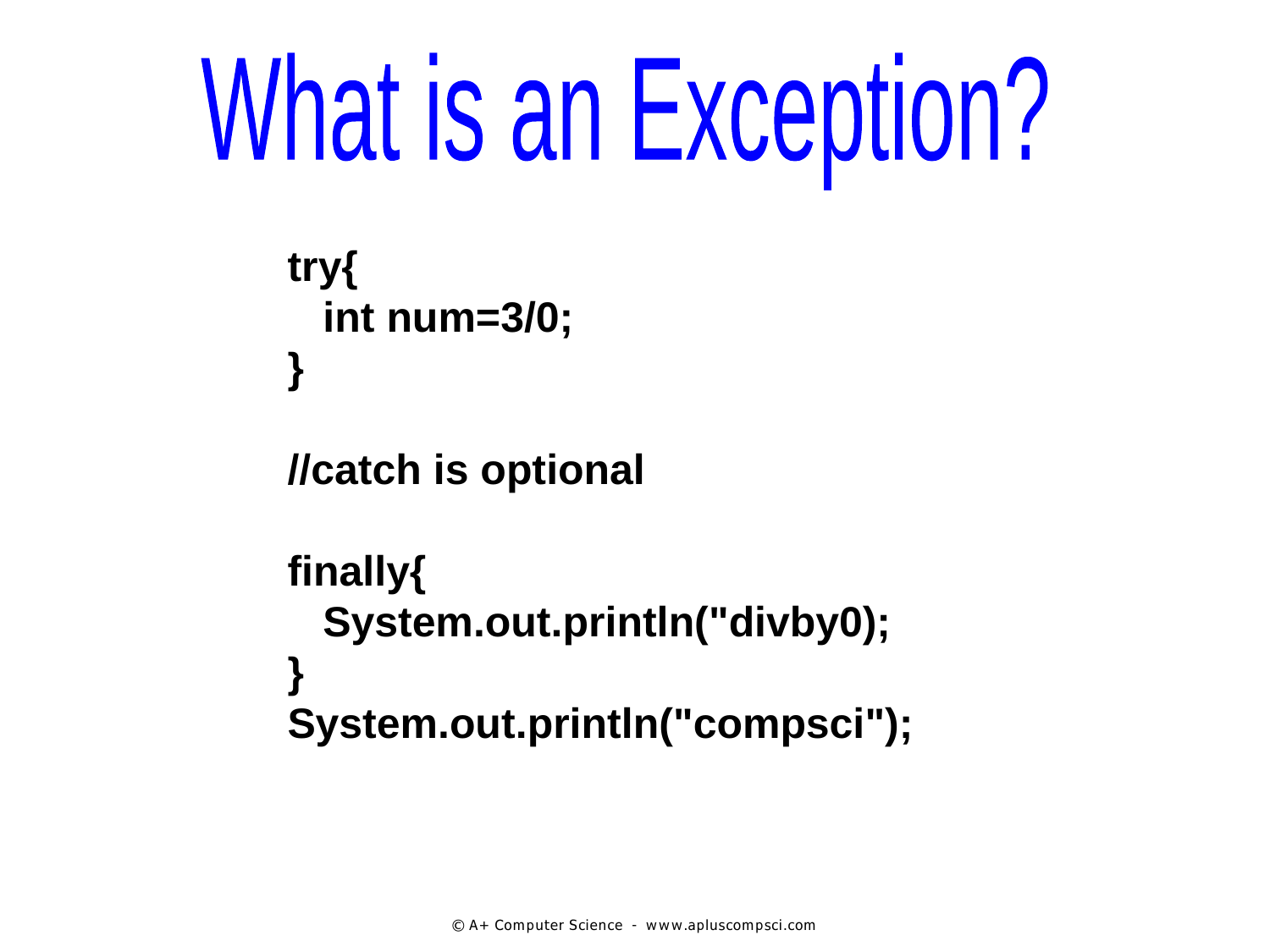

What is an Exception?
try{
   int num=3/0;
}

//catch is optional

finally{
   System.out.println("divby0);
}
System.out.println("compsci");

© A+ Computer Science  -  www.apluscompsci.com